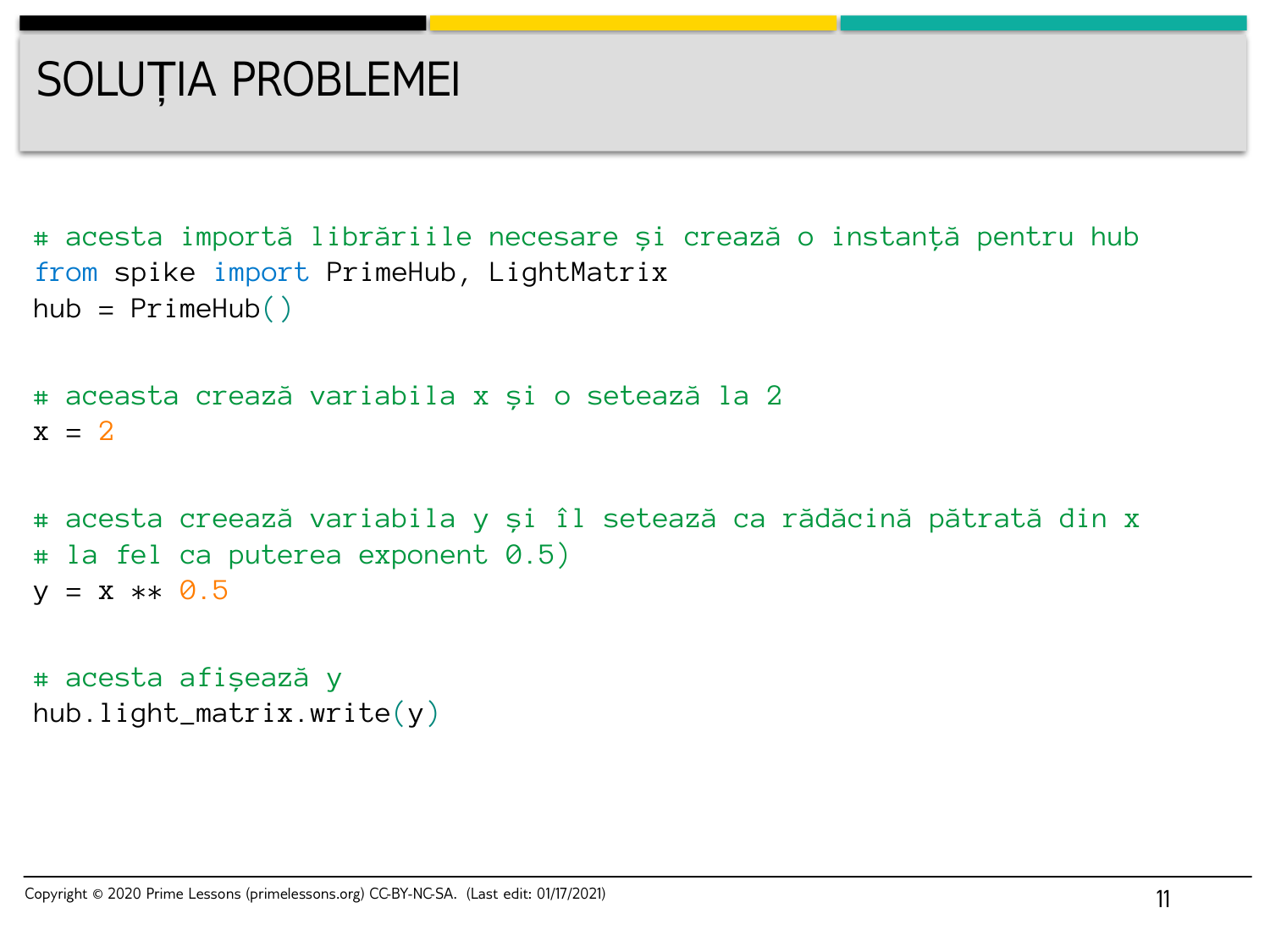

# Soluția problemei

# acesta importă librăriile necesare și crează o instanță pentru hub
from spike import PrimeHub, LightMatrix
hub = PrimeHub()
# aceasta crează variabila x și o setează la 2
x = 2
# acesta creează variabila y și îl setează ca rădăcină pătrată din x
# la fel ca puterea exponent 0.5)
y = x ** 0.5
# acesta afișează y
hub.light_matrix.write(y)

11
Copyright © 2020 Prime Lessons (primelessons.org) CC-BY-NC-SA.  (Last edit: 01/17/2021)